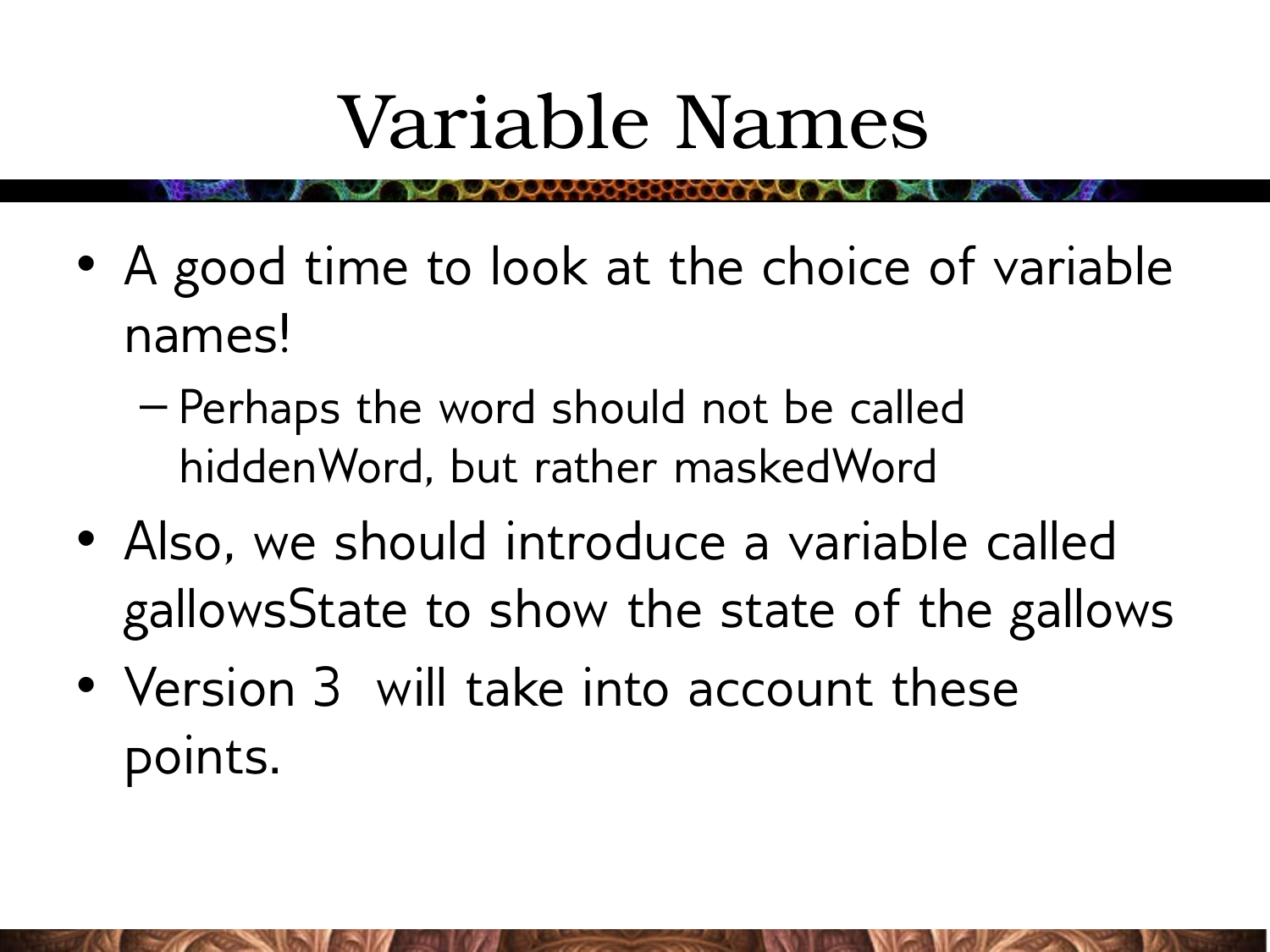

# Variable Names
A good time to look at the choice of variable names!
Perhaps the word should not be called hiddenWord, but rather maskedWord
Also, we should introduce a variable called gallowsState to show the state of the gallows
Version 3  will take into account these points.